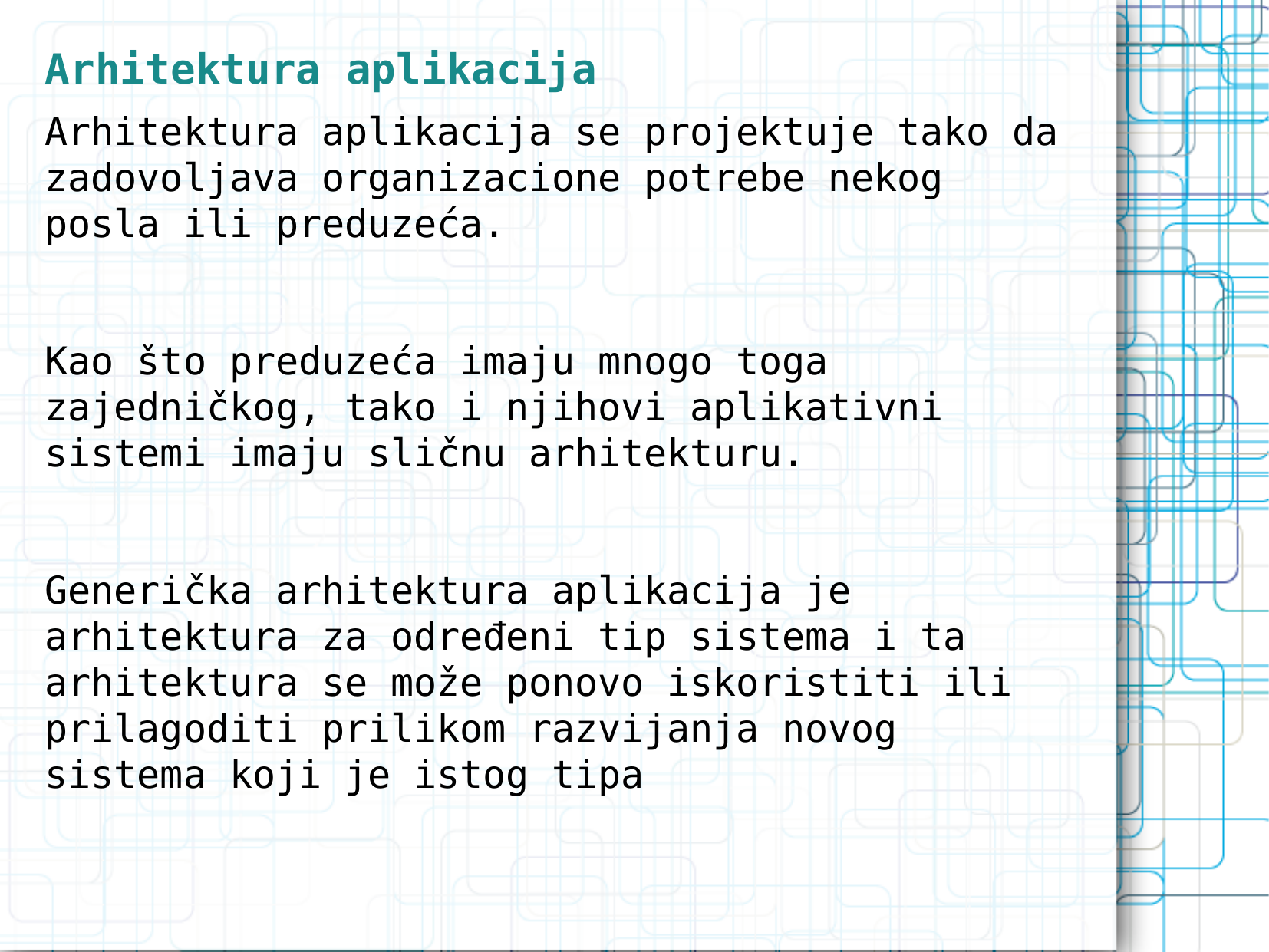

Arhitektura aplikacija
Arhitektura aplikacija se projektuje tako da zadovoljava organizacione potrebe nekog posla ili preduzeća.

Kao što preduzeća imaju mnogo toga zajedničkog, tako i njihovi aplikativni sistemi imaju sličnu arhitekturu.

Generička arhitektura aplikacija je arhitektura za određeni tip sistema i ta arhitektura se može ponovo iskoristiti ili prilagoditi prilikom razvijanja novog sistema koji je istog tipa